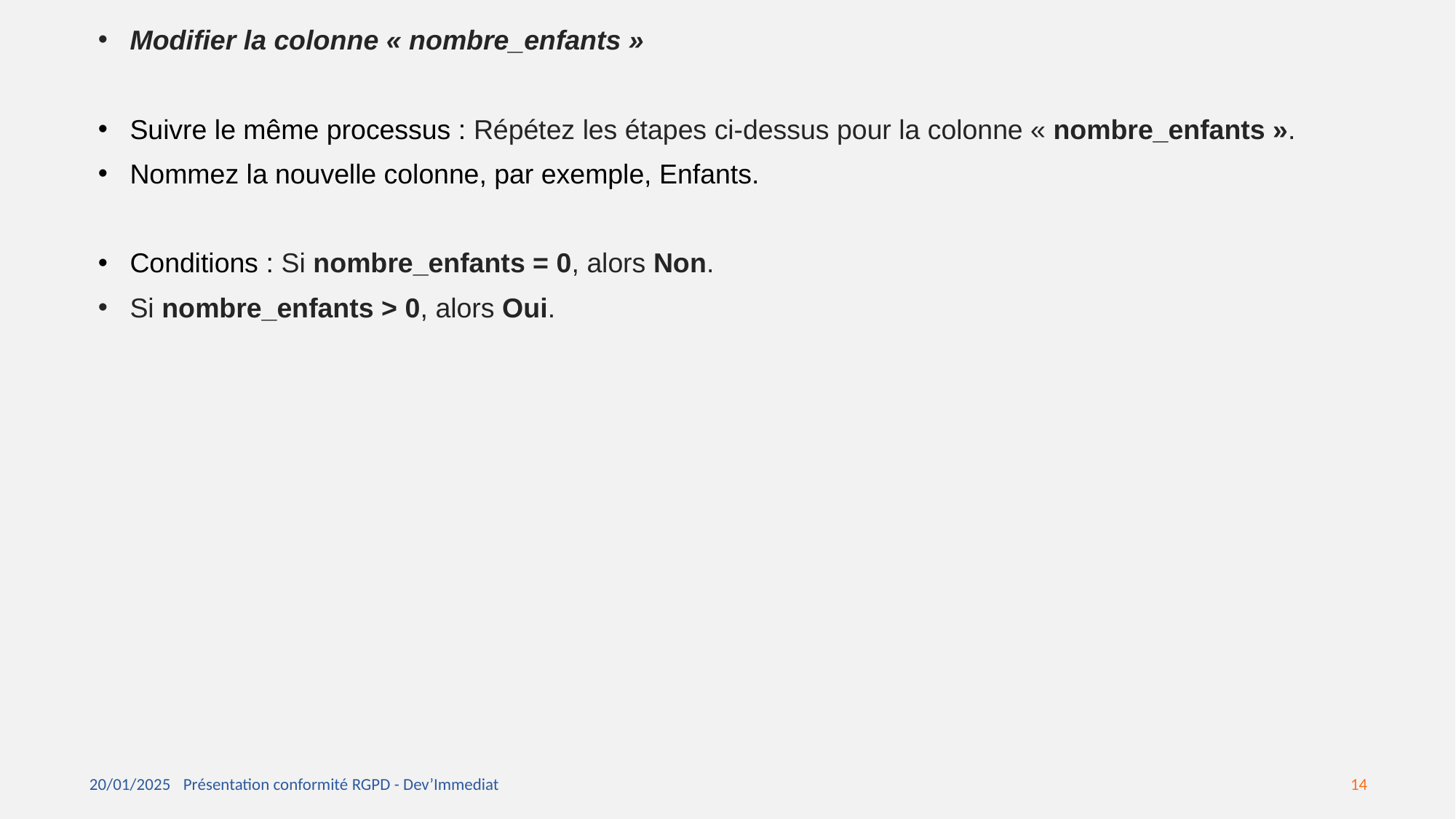

Modifier la colonne « nombre_enfants »

Suivre le même processus : Répétez les étapes ci-dessus pour la colonne « nombre_enfants ».
Nommez la nouvelle colonne, par exemple, Enfants.

Conditions : Si nombre_enfants = 0, alors Non.
Si nombre_enfants > 0, alors Oui.